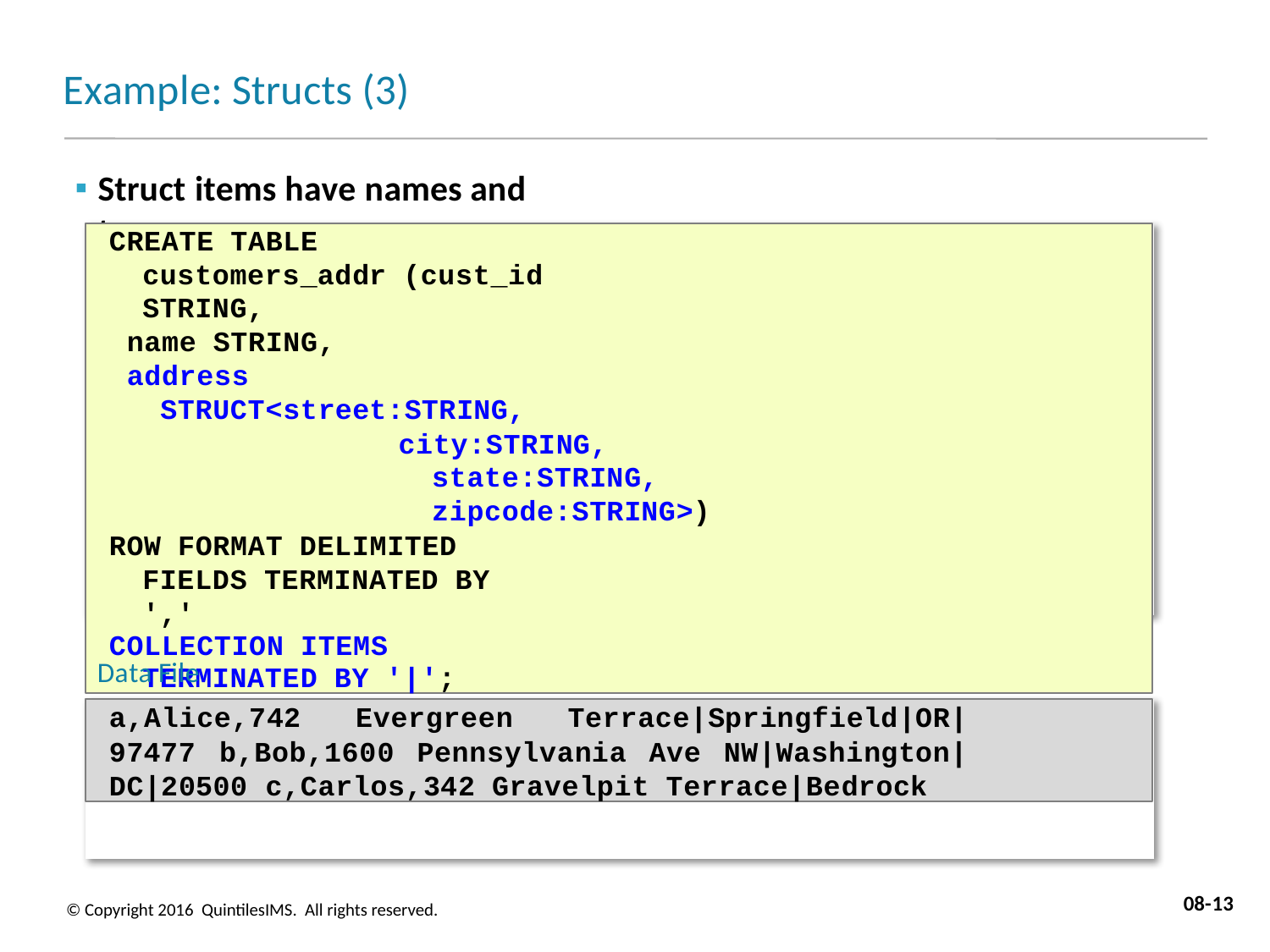

# Example: Structs (3)
Struct items have names and types

CREATE TABLE customers_addr (cust_id STRING,
name STRING,
address STRUCT<street:STRING,
city:STRING, state:STRING, zipcode:STRING>)
ROW FORMAT DELIMITED FIELDS TERMINATED BY ','
COLLECTION ITEMS TERMINATED BY '|';

Data File

a,Alice,742 Evergreen Terrace|Springfield|OR|97477 b,Bob,1600 Pennsylvania Ave NW|Washington|DC|20500 c,Carlos,342 Gravelpit Terrace|Bedrock
08-13
© Copyright 2016  QuintilesIMS.  All rights reserved.